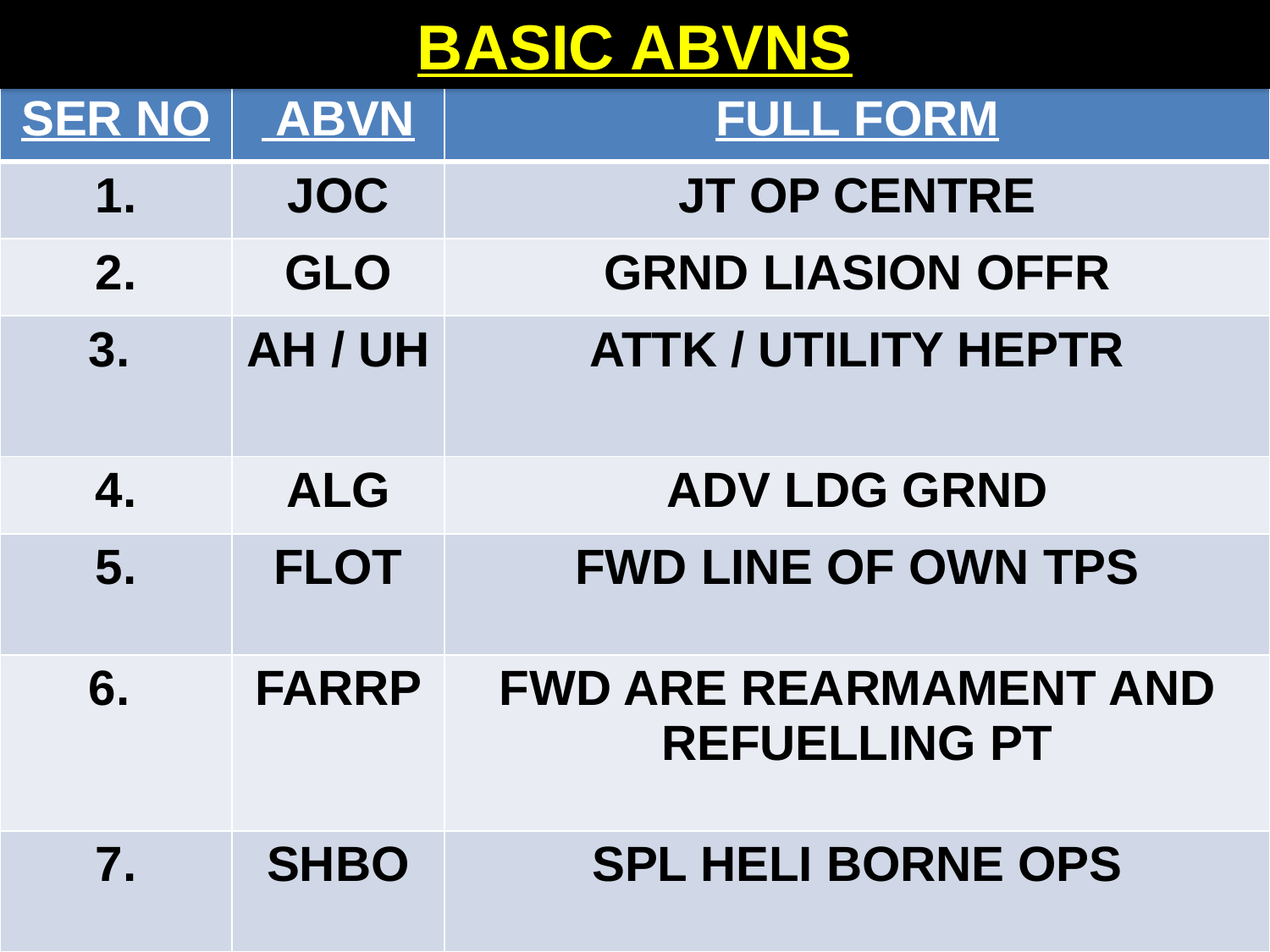

BASIC ABVNS
| SER NO | ABVN | FULL FORM |
| --- | --- | --- |
| 1. | JOC | JT OP CENTRE |
| 2. | GLO | GRND LIASION OFFR |
| 3. | AH / UH | ATTK / UTILITY HEPTR |
| 4. | ALG | ADV LDG GRND |
| 5. | FLOT | FWD LINE OF OWN TPS |
| 6. | FARRP | FWD ARE REARMAMENT AND REFUELLING PT |
| 7. | SHBO | SPL HELI BORNE OPS |